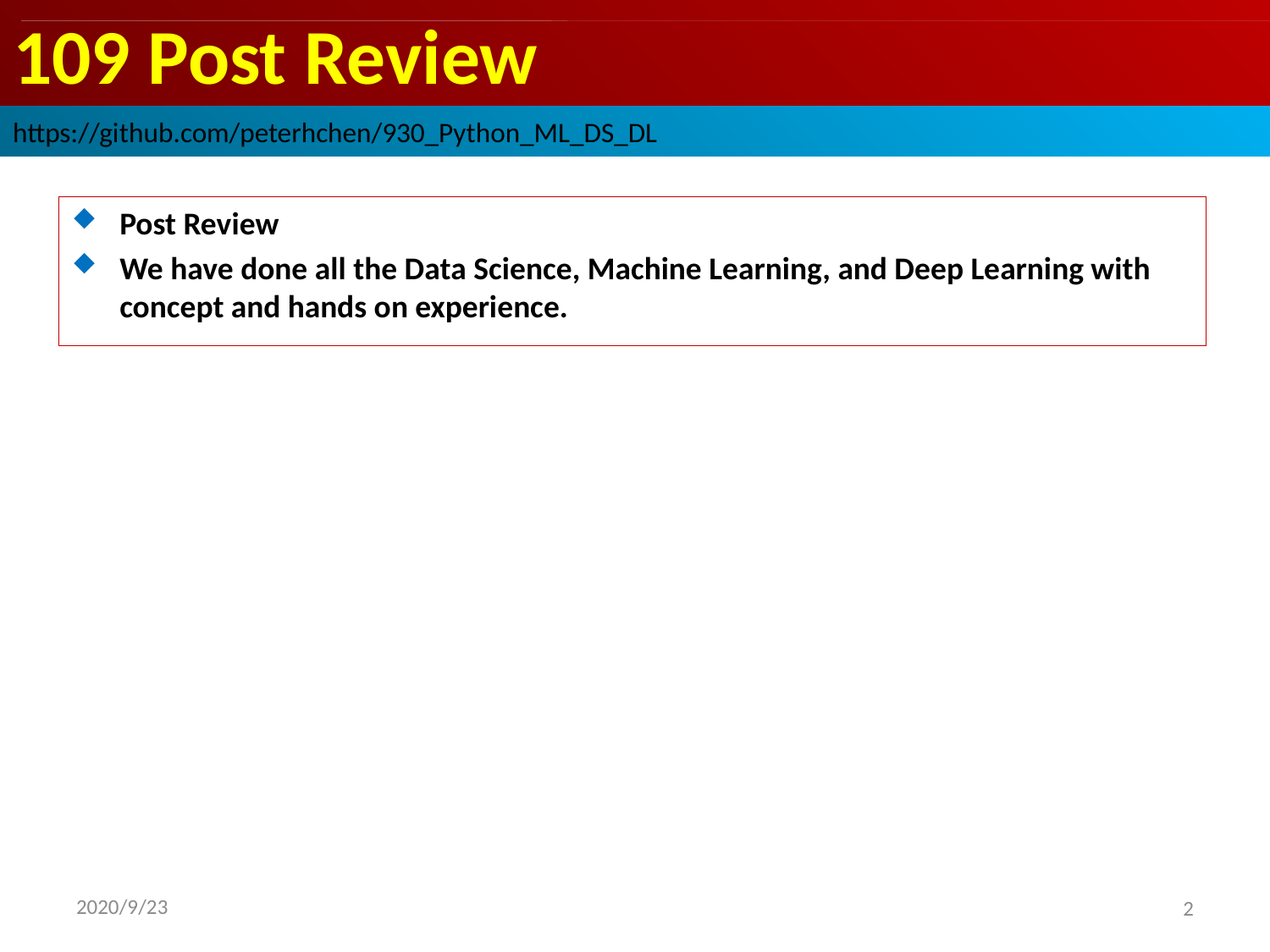

# 109 Post Review

https://github.com/peterhchen/930_Python_ML_DS_DL
Post Review
We have done all the Data Science, Machine Learning, and Deep Learning with concept and hands on experience.
2020/9/23
2